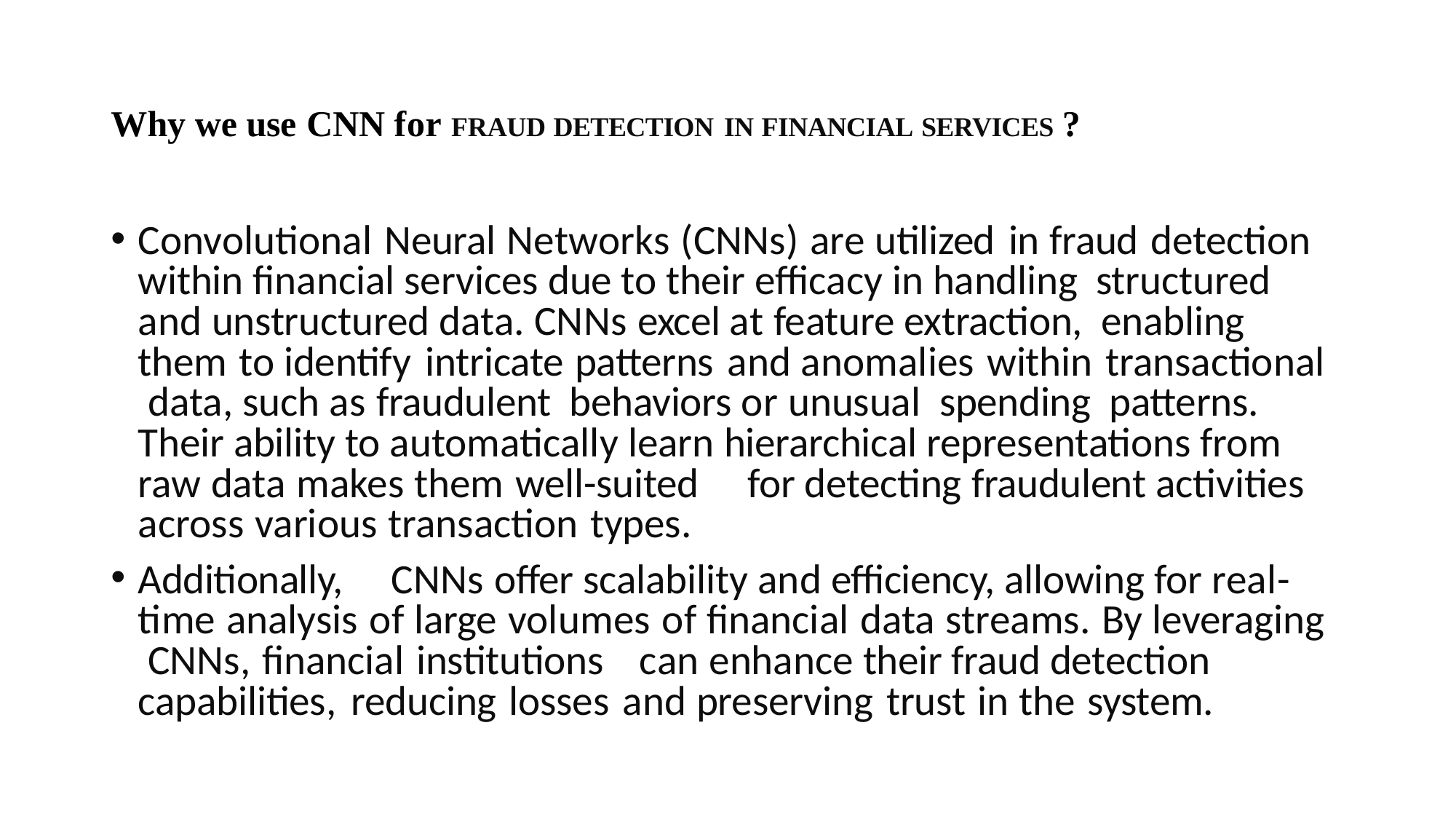

# Why we use CNN for FRAUD DETECTION IN FINANCIAL SERVICES ?
Convolutional Neural Networks (CNNs) are utilized in fraud detection  within financial services due to their efficacy in handling structured  and unstructured data. CNNs excel at feature extraction, enabling  them to identify intricate patterns and anomalies within transactional  data, such as fraudulent behaviors or unusual spending patterns.  Their ability to automatically learn hierarchical representations from  raw data makes them well-suited	for detecting fraudulent activities  across various transaction types.
Additionally,	CNNs offer scalability and efficiency, allowing for real-  time analysis of large volumes of financial data streams. By leveraging  CNNs, financial institutions	can enhance their fraud detection  capabilities, reducing losses and preserving trust in the system.